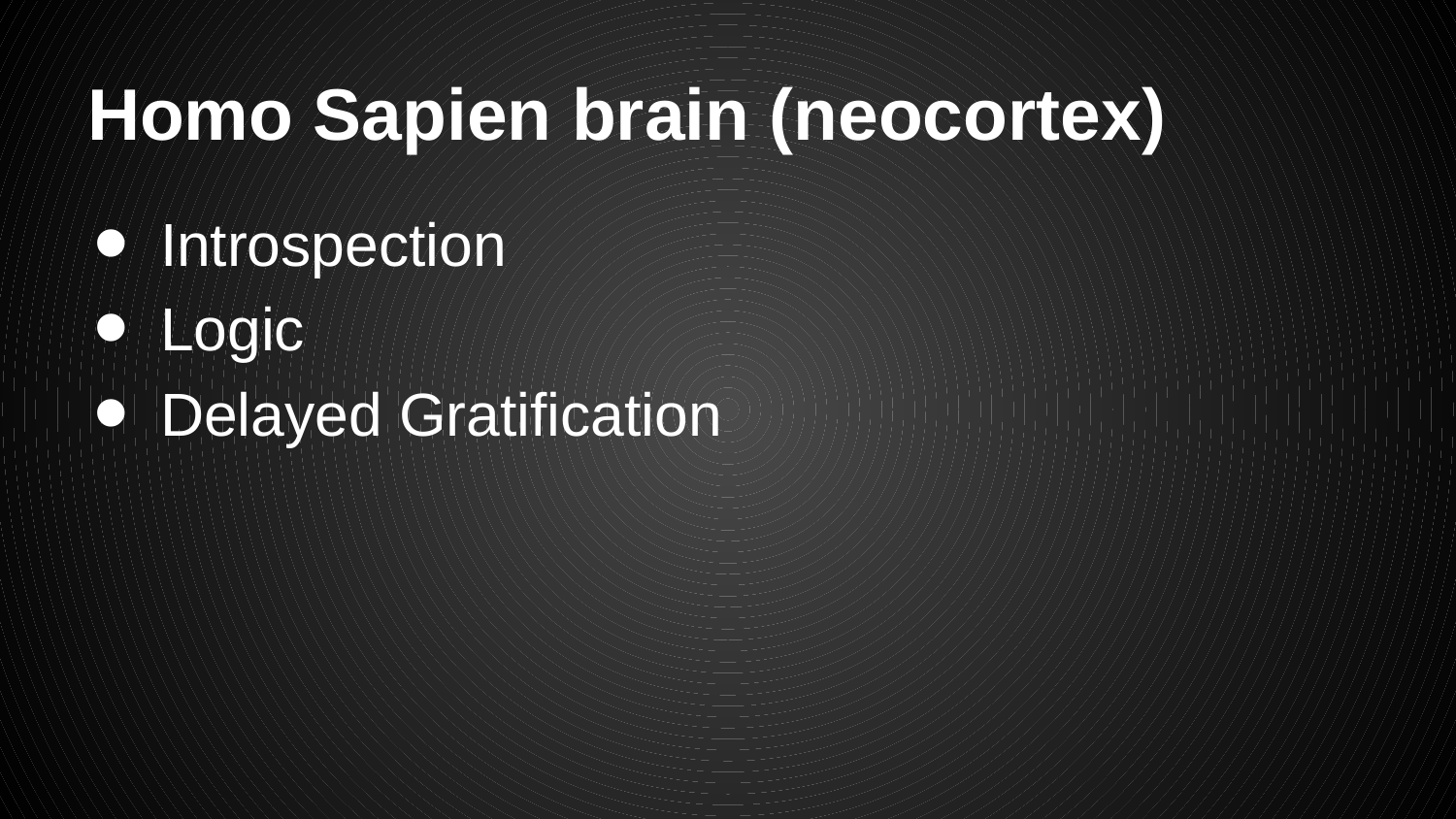

# Homo Sapien brain (neocortex)
Introspection
Logic
Delayed Gratification